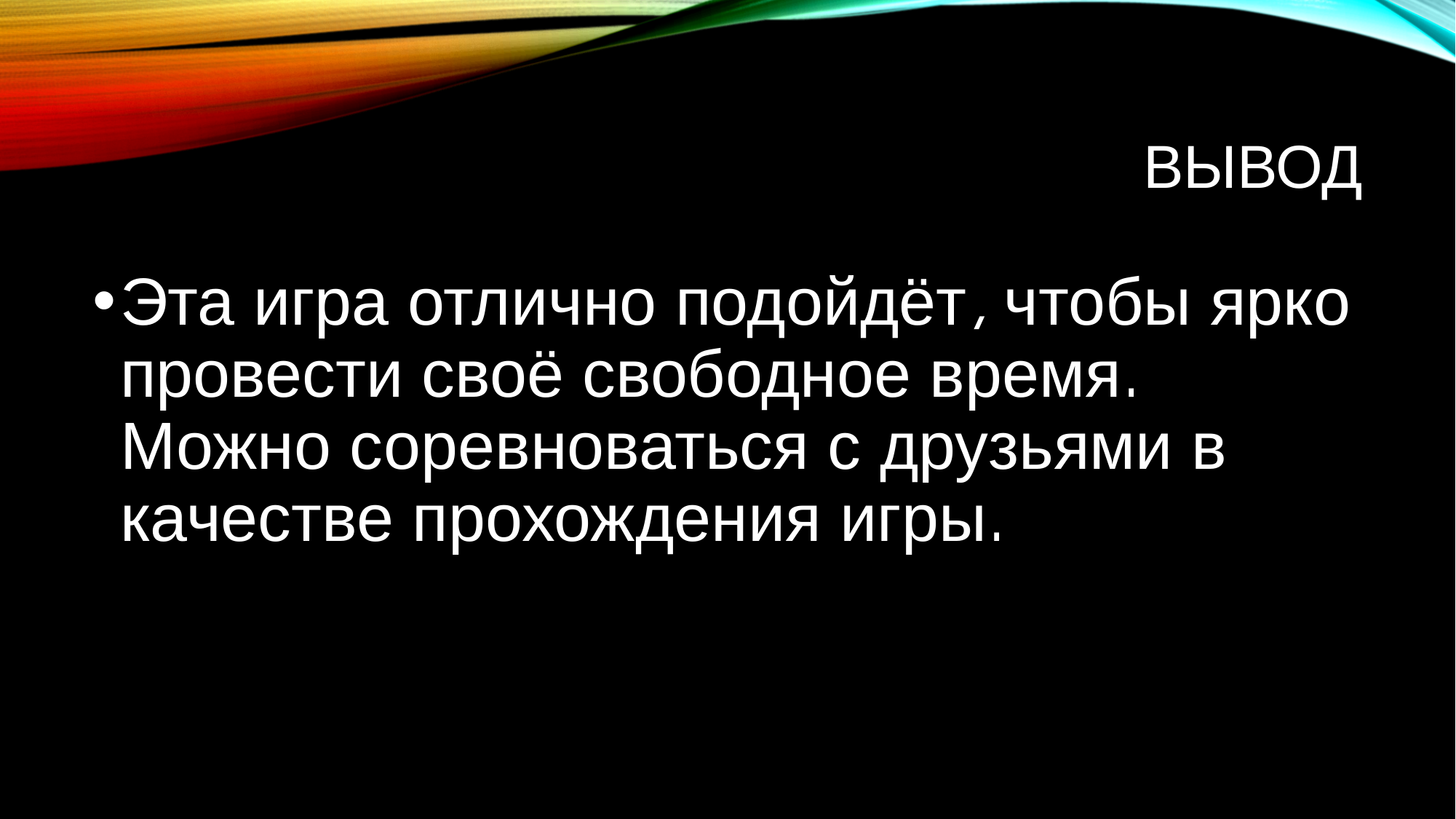

# Вывод
Эта игра отлично подойдёт, чтобы ярко провести своё свободное время. Можно соревноваться с друзьями в качестве прохождения игры.